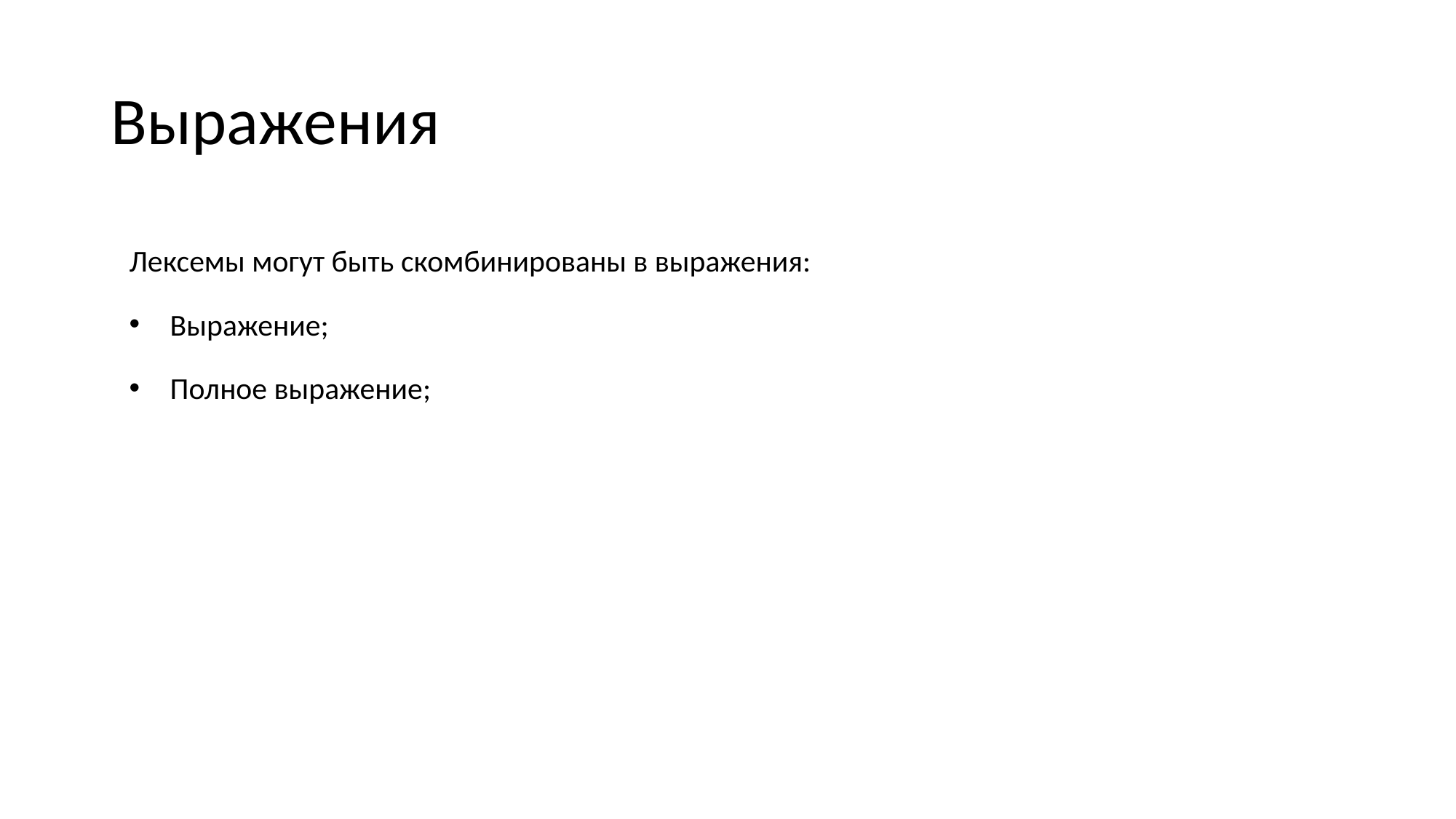

# Выражения
Лексемы могут быть скомбинированы в выражения:
Выражение;
Полное выражение;